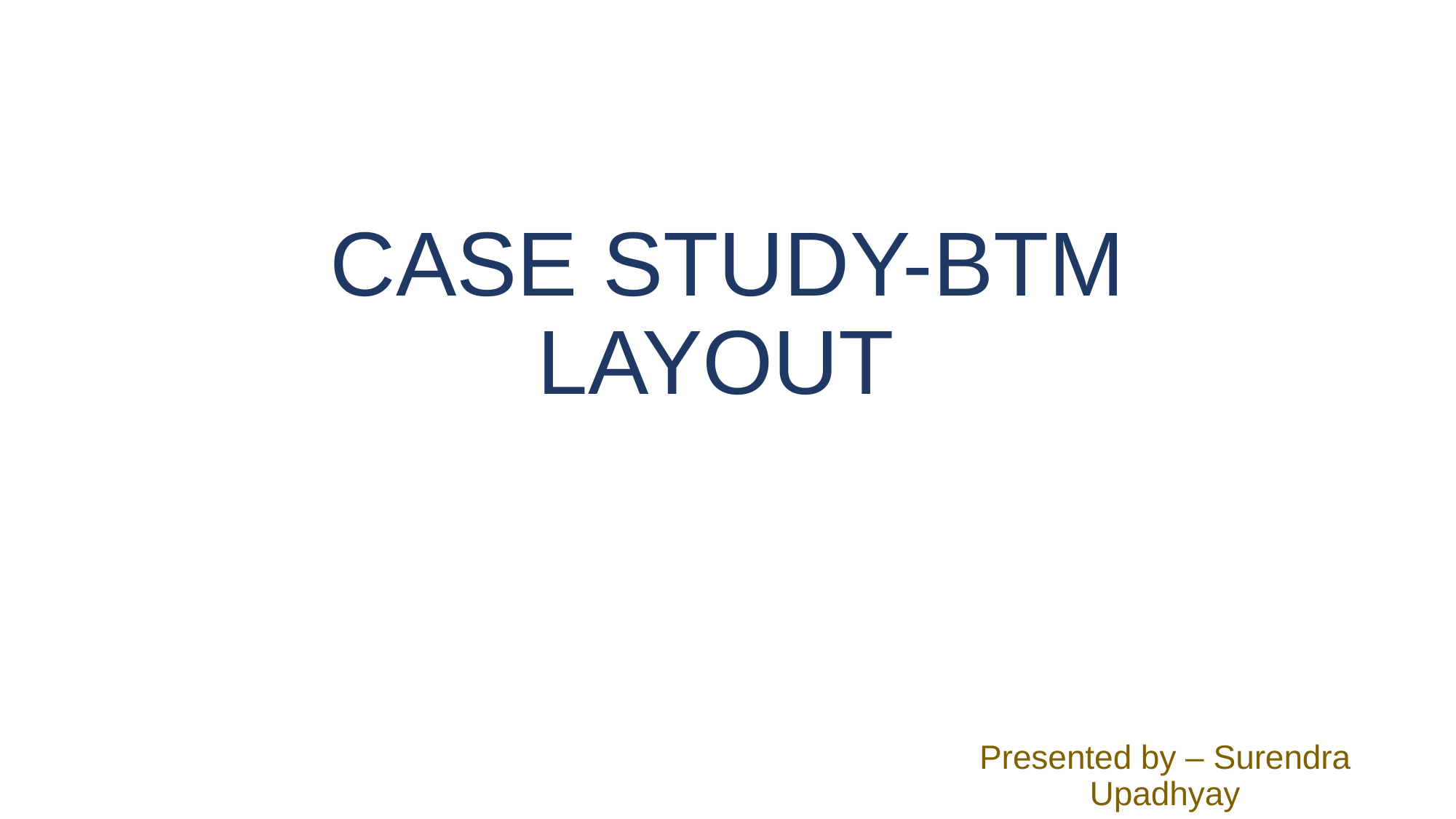

# CASE STUDY-BTM LAYOUT
Presented by – Surendra Upadhyay